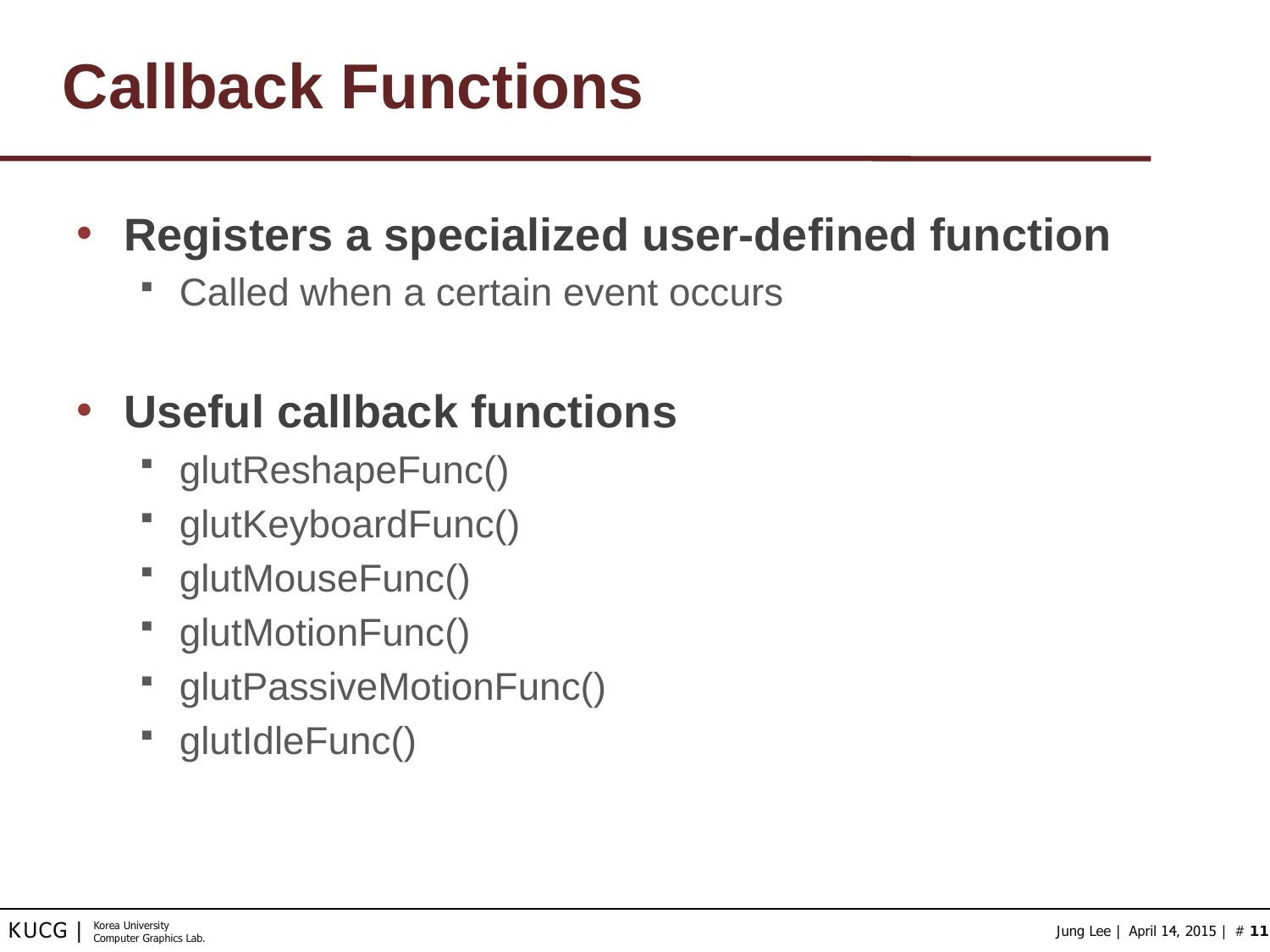

# Callback Functions
Registers a specialized user-defined function
Called when a certain event occurs

Useful callback functions
glutReshapeFunc()
glutKeyboardFunc()
glutMouseFunc()
glutMotionFunc()
glutPassiveMotionFunc()
glutIdleFunc()